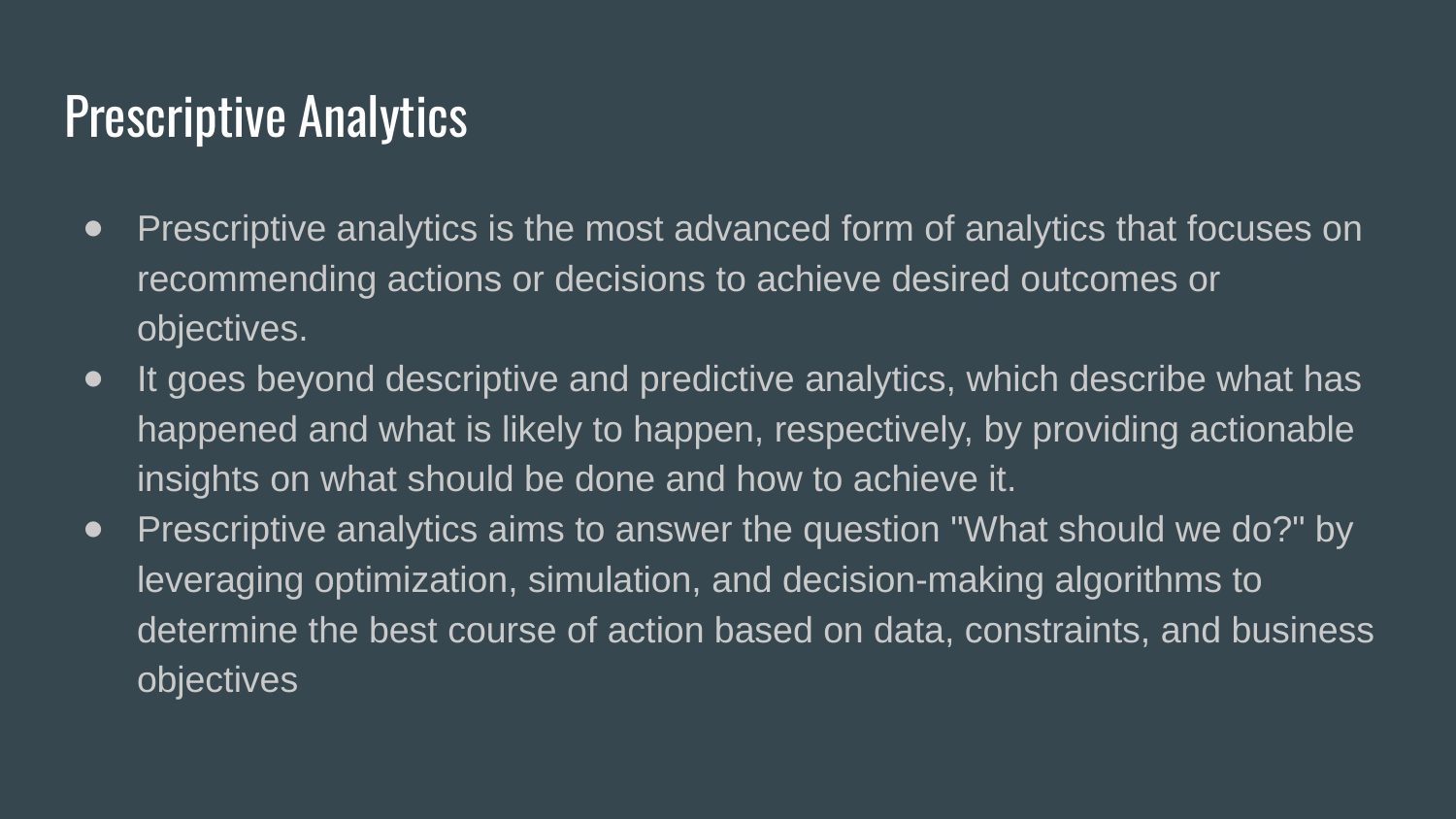

# Prescriptive Analytics
Prescriptive analytics is the most advanced form of analytics that focuses on recommending actions or decisions to achieve desired outcomes or objectives.
It goes beyond descriptive and predictive analytics, which describe what has happened and what is likely to happen, respectively, by providing actionable insights on what should be done and how to achieve it.
Prescriptive analytics aims to answer the question "What should we do?" by leveraging optimization, simulation, and decision-making algorithms to determine the best course of action based on data, constraints, and business objectives